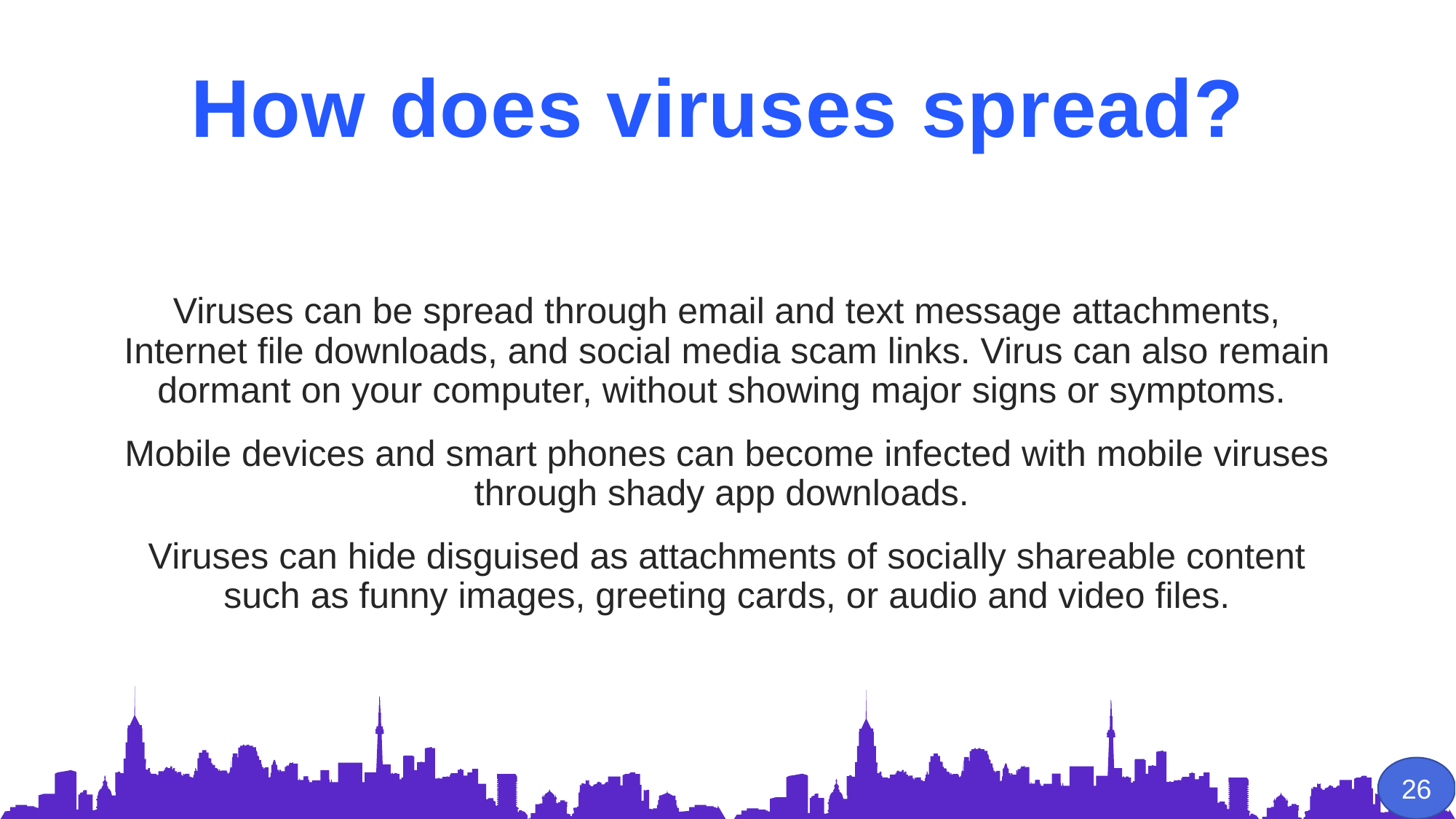

How does viruses spread?
Viruses can be spread through email and text message attachments, Internet file downloads, and social media scam links. Virus can also remain dormant on your computer, without showing major signs or symptoms.
Mobile devices and smart phones can become infected with mobile viruses through shady app downloads.
Viruses can hide disguised as attachments of socially shareable content such as funny images, greeting cards, or audio and video files.
26